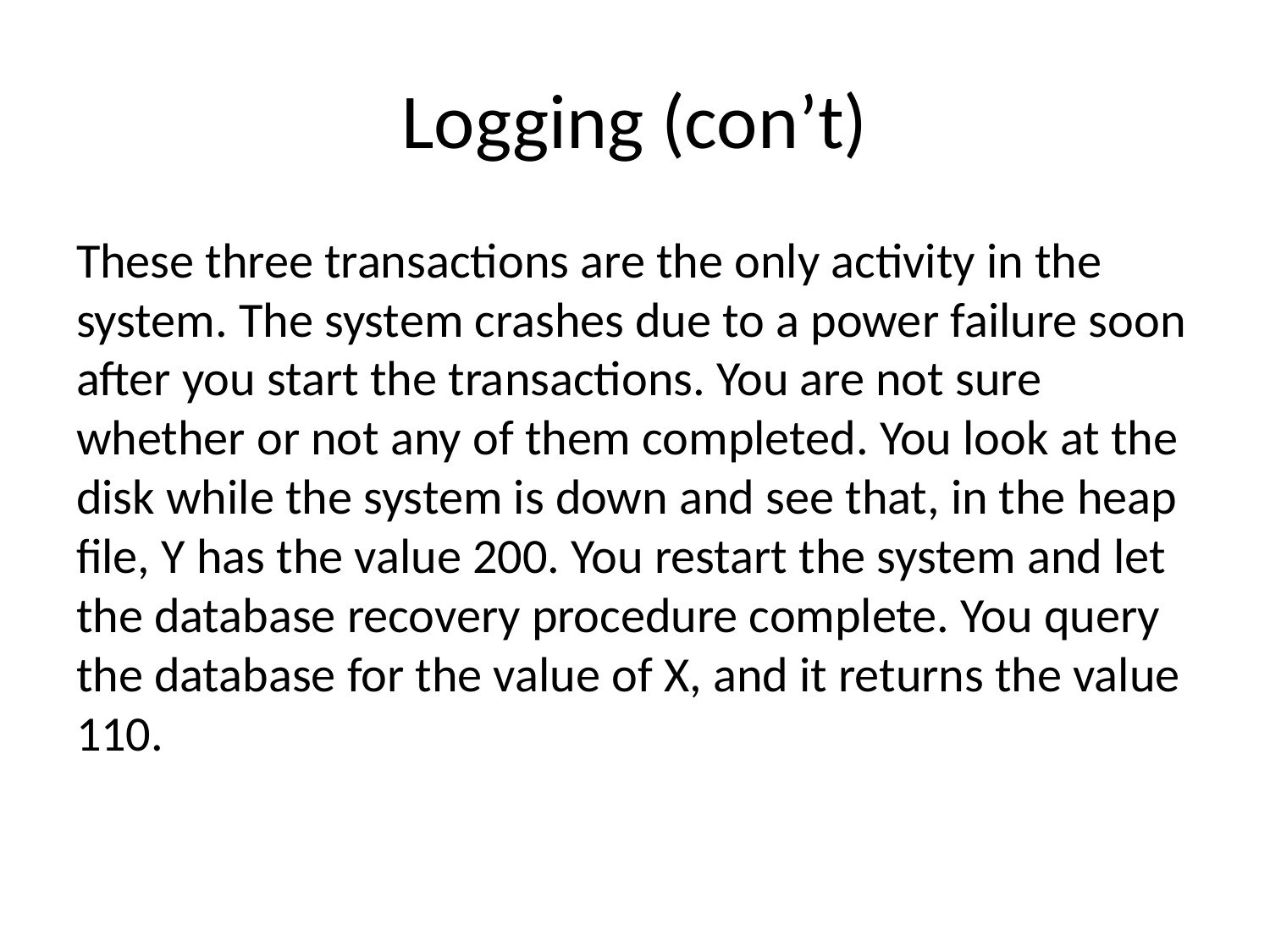

# Logging (con’t)
These three transactions are the only activity in the system. The system crashes due to a power failure soon after you start the transactions. You are not sure whether or not any of them completed. You look at the disk while the system is down and see that, in the heap file, Y has the value 200. You restart the system and let the database recovery procedure complete. You query the database for the value of X, and it returns the value 110.